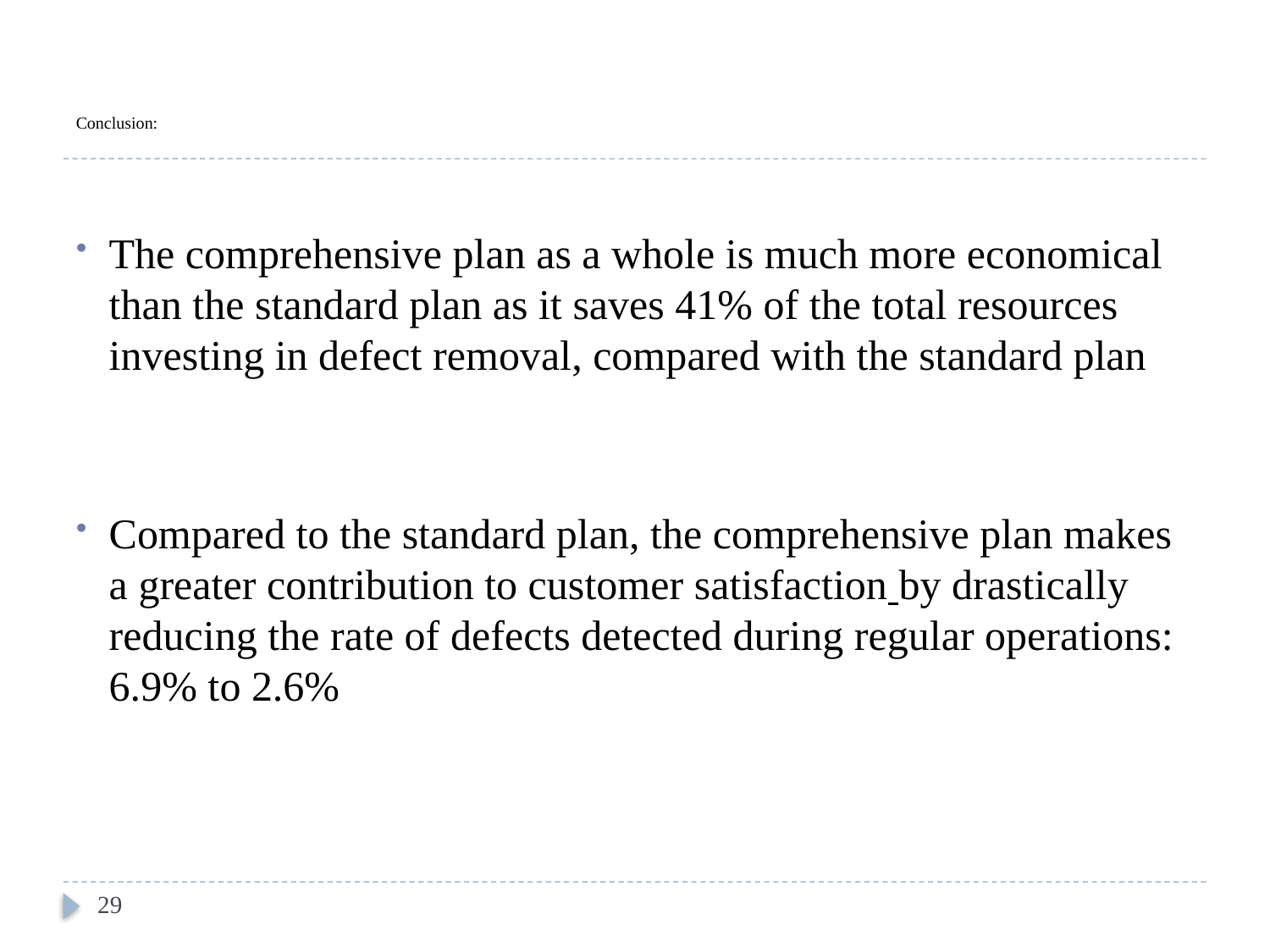

# Conclusion:

The comprehensive plan as a whole is much more economical than the standard plan as it saves 41% of the total resources investing in defect removal, compared with the standard plan

Compared to the standard plan, the comprehensive plan makes a greater contribution to customer satisfaction by drastically reducing the rate of defects detected during regular operations:  6.9% to 2.6%

29